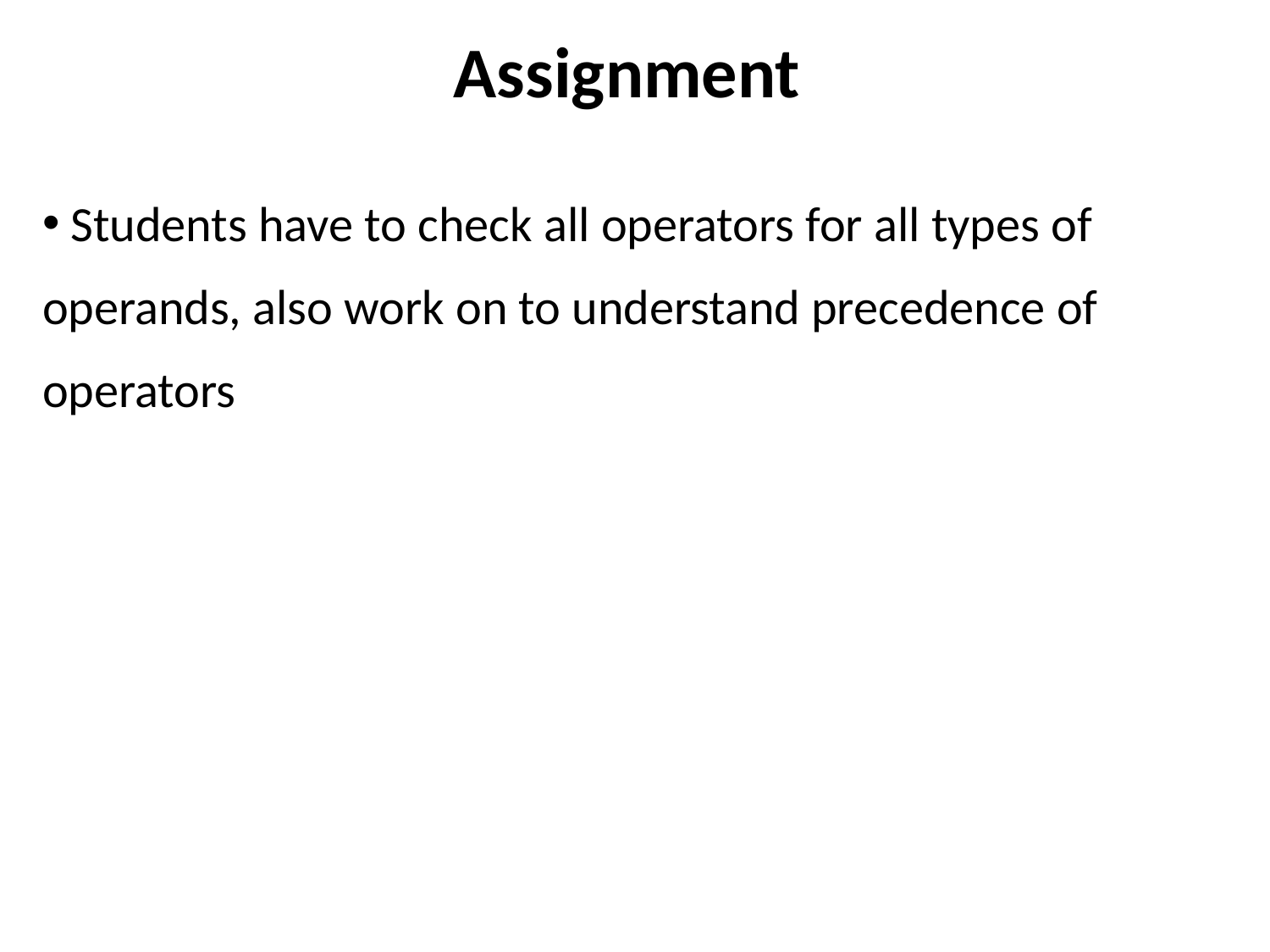

# Assignment
 Students have to check all operators for all types of operands, also work on to understand precedence of operators